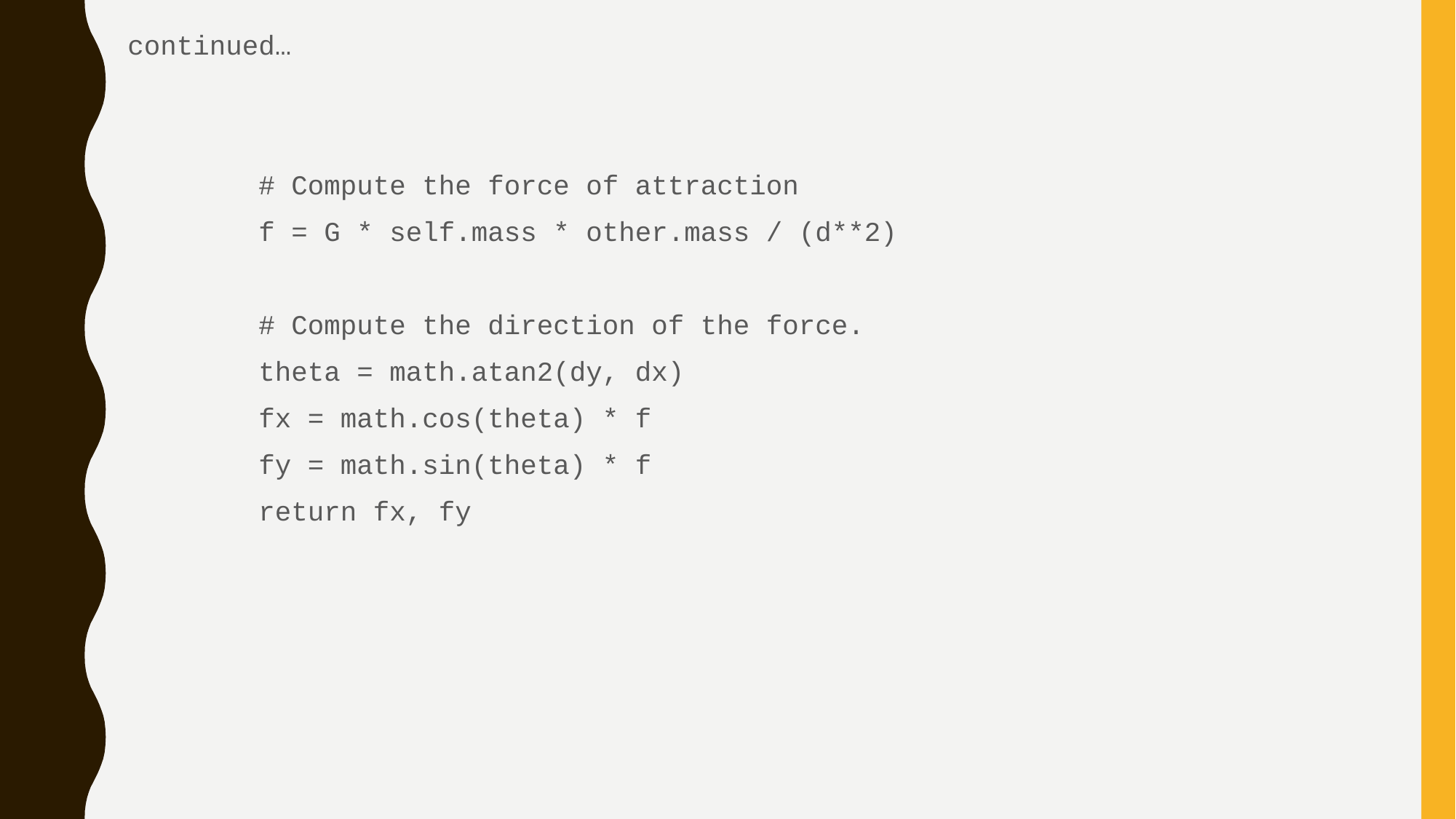

continued…

        # Compute the force of attraction
        f = G * self.mass * other.mass / (d**2)

        # Compute the direction of the force.
        theta = math.atan2(dy, dx)
        fx = math.cos(theta) * f
        fy = math.sin(theta) * f
        return fx, fy